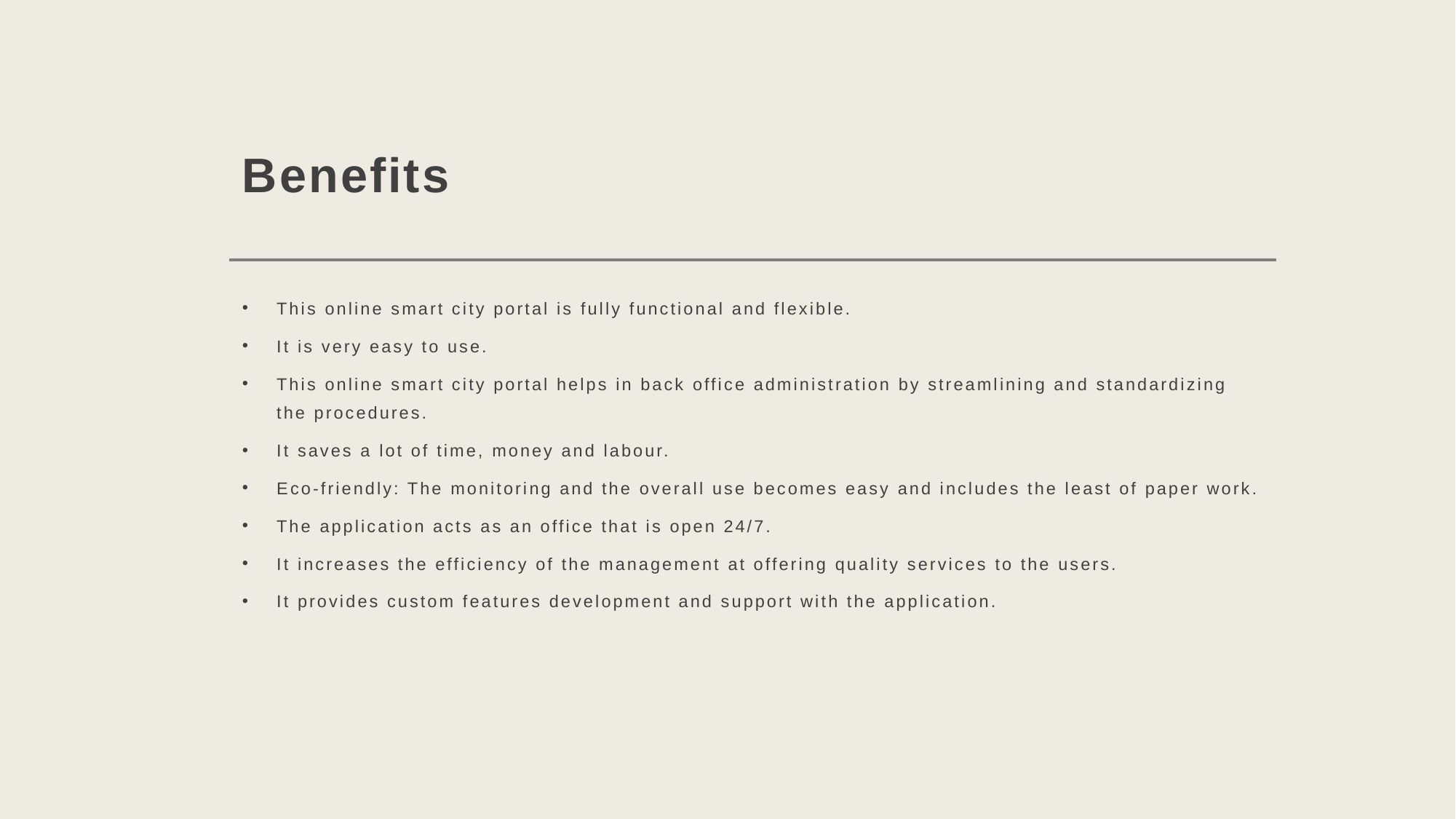

# Benefits
This online smart city portal is fully functional and flexible.
It is very easy to use.
This online smart city portal helps in back office administration by streamlining and standardizing the procedures.
It saves a lot of time, money and labour.
Eco-friendly: The monitoring and the overall use becomes easy and includes the least of paper work.
The application acts as an office that is open 24/7.
It increases the efficiency of the management at offering quality services to the users.
It provides custom features development and support with the application.